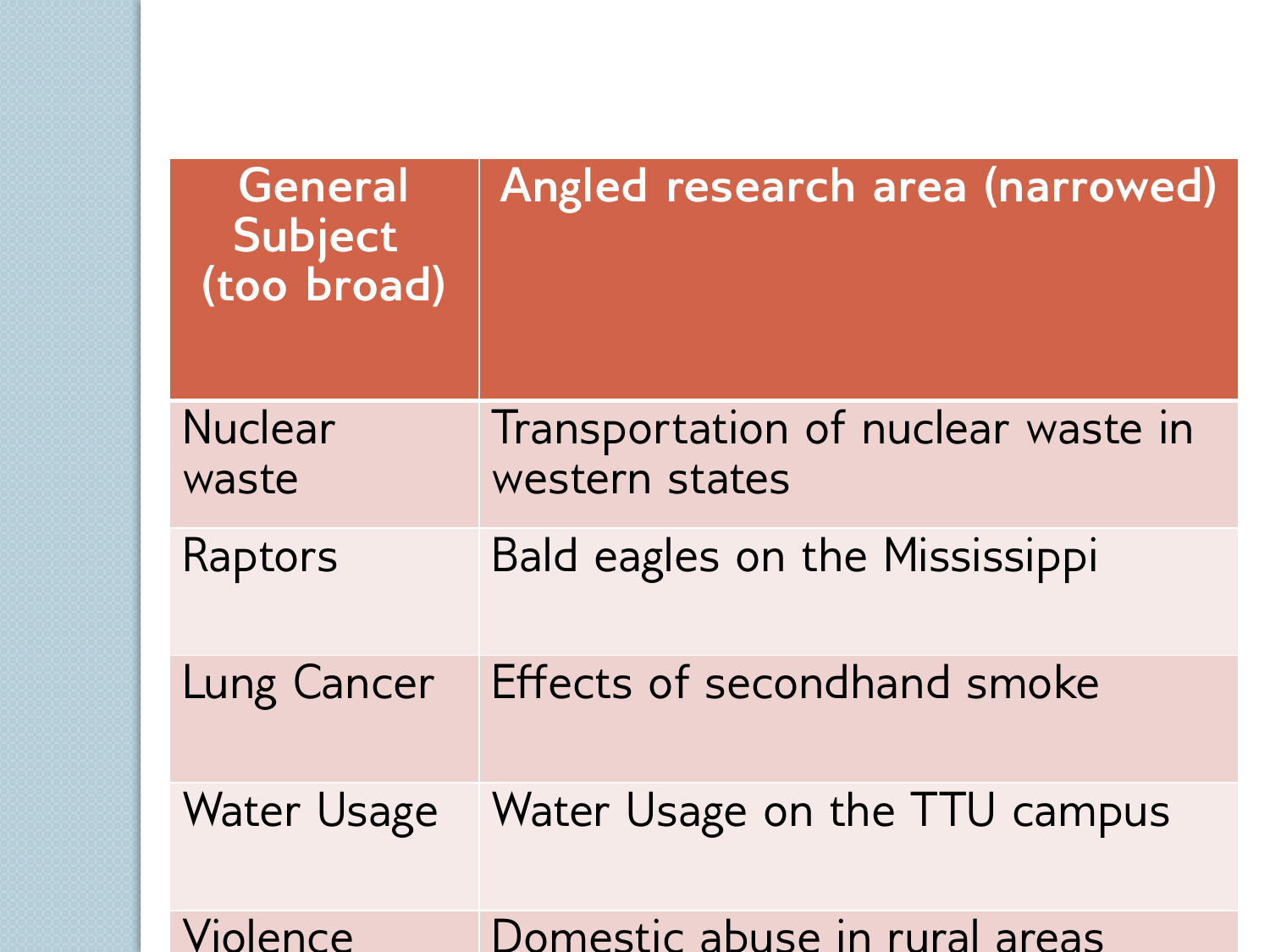

| General Subject (too broad) | Angled research area (narrowed) |
| --- | --- |
| Nuclear waste | Transportation of nuclear waste in western states |
| Raptors | Bald eagles on the Mississippi |
| Lung Cancer | Effects of secondhand smoke |
| Water Usage | Water Usage on the TTU campus |
| Violence | Domestic abuse in rural areas |
Copyright 2011 © by Pearson Education, Inc.